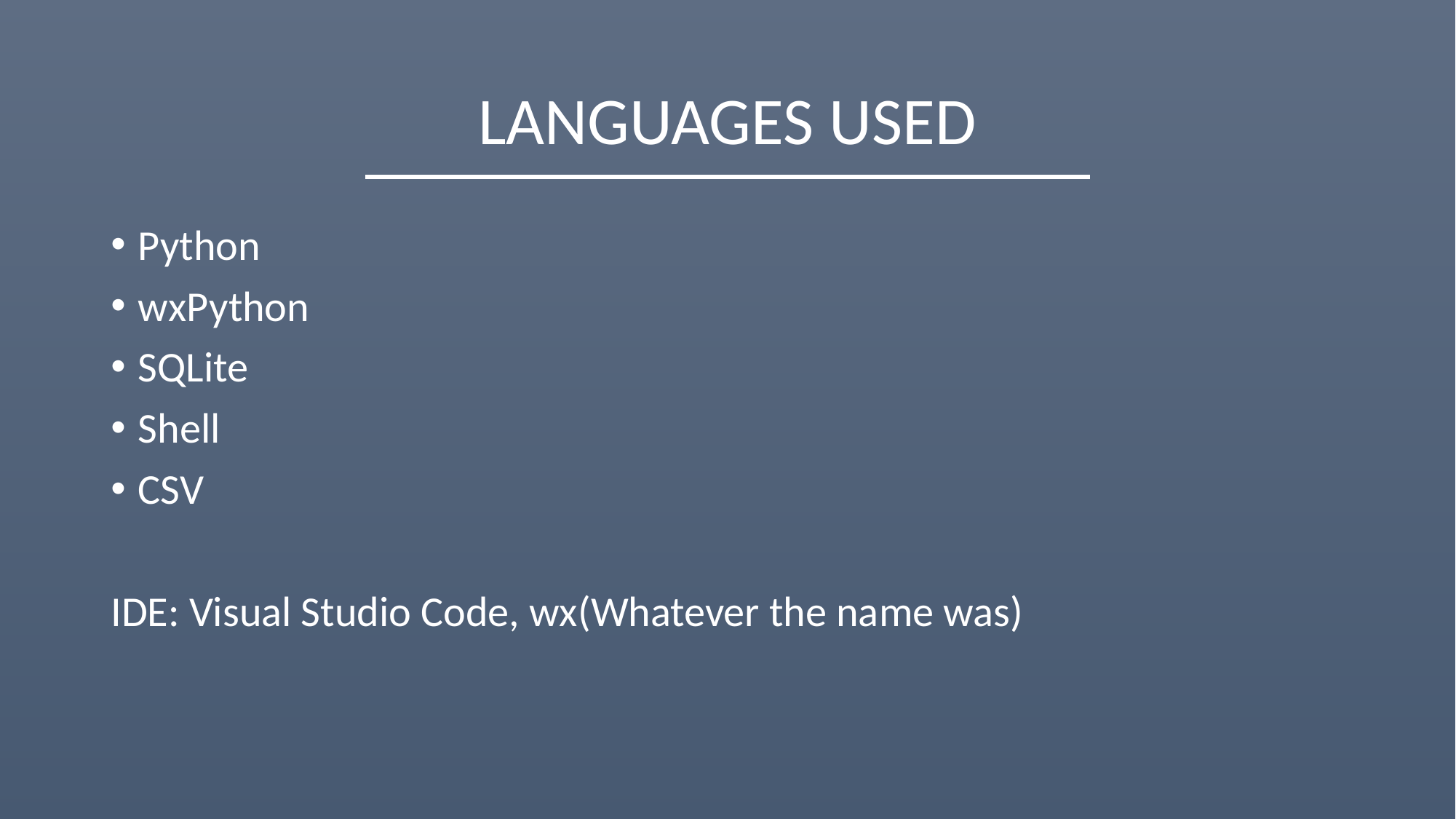

# LANGUAGES USED
Python
wxPython
SQLite
Shell
CSV

IDE: Visual Studio Code, wx(Whatever the name was)